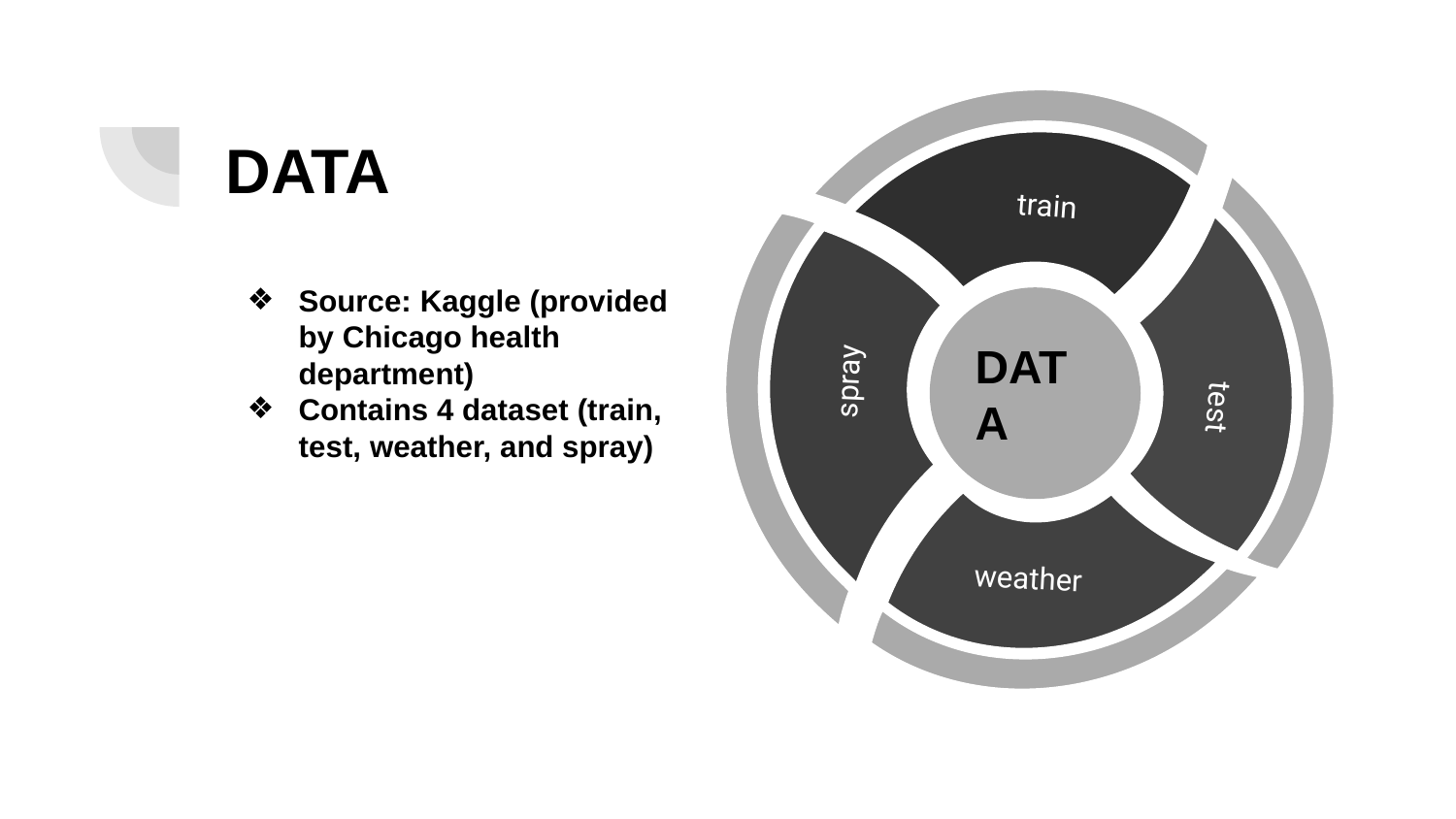

train
DATA

Source: Kaggle (provided by Chicago health department)
Contains 4 dataset (train, test, weather, and spray)

test

spray
DATA

weather